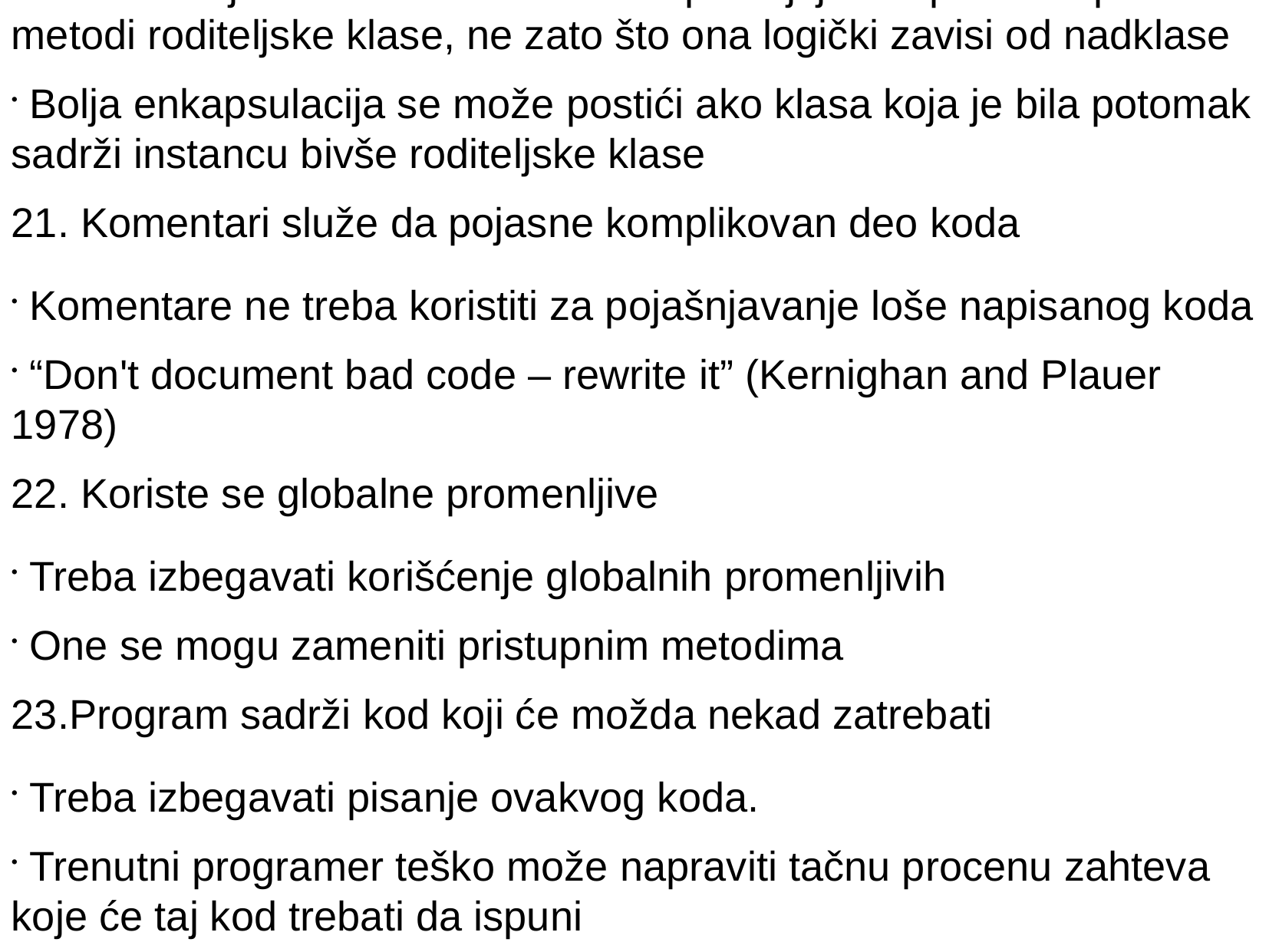

20. Podklasa koristi samo mali deo metoda roditeljske kalse
 Ovo ukazuje da veza između klasa postoji jer su podklasi potrebni metodi roditeljske klase, ne zato što ona logički zavisi od nadklase
 Bolja enkapsulacija se može postići ako klasa koja je bila potomak sadrži instancu bivše roditeljske klase
21. Komentari služe da pojasne komplikovan deo koda
 Komentare ne treba koristiti za pojašnjavanje loše napisanog koda
 “Don't document bad code – rewrite it” (Kernighan and Plauer 1978)
22. Koriste se globalne promenljive
 Treba izbegavati korišćenje globalnih promenljivih
 One se mogu zameniti pristupnim metodima
23.Program sadrži kod koji će možda nekad zatrebati
 Treba izbegavati pisanje ovakvog koda.
 Trenutni programer teško može napraviti tačnu procenu zahteva koje će taj kod trebati da ispuni
 Budući programeri mogu misliti da kod radi mnogo bolje nego što je slučaj